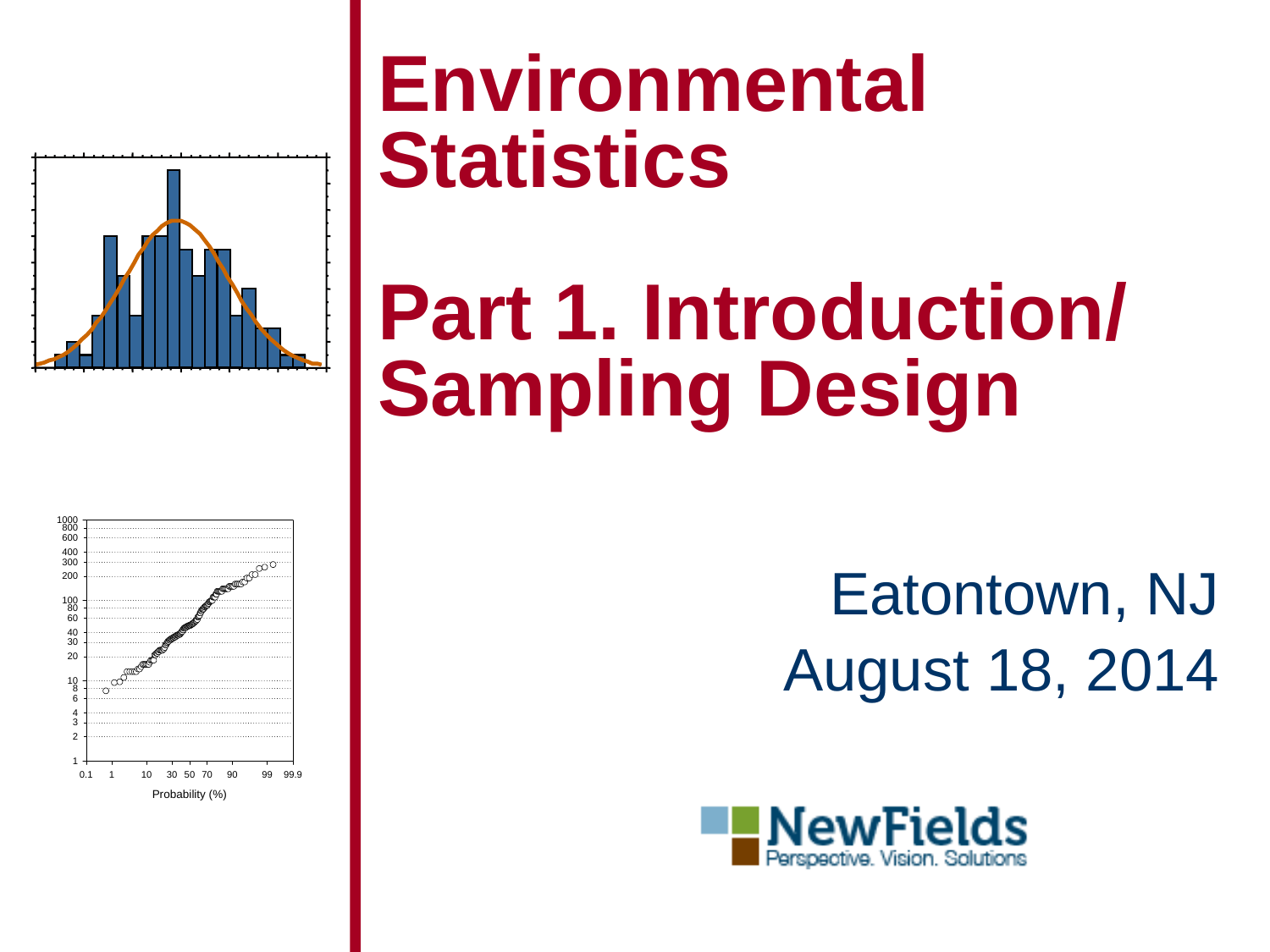

# Environmental Statistics Part 1. Introduction/ Sampling Design

Eatontown, NJ
August 18, 2014